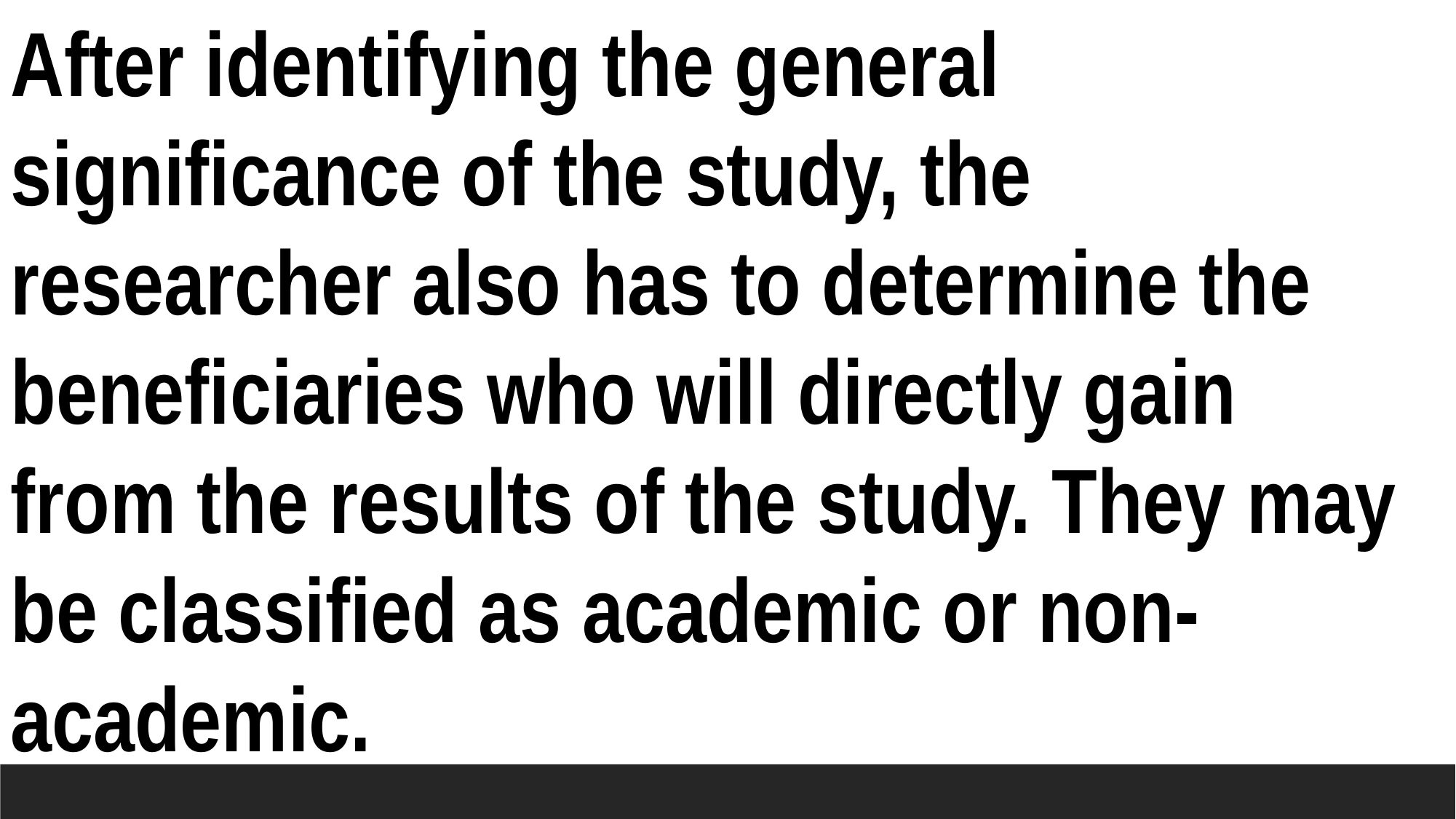

After identifying the general significance of the study, the researcher also has to determine the beneficiaries who will directly gain from the results of the study. They may be classified as academic or non-academic.